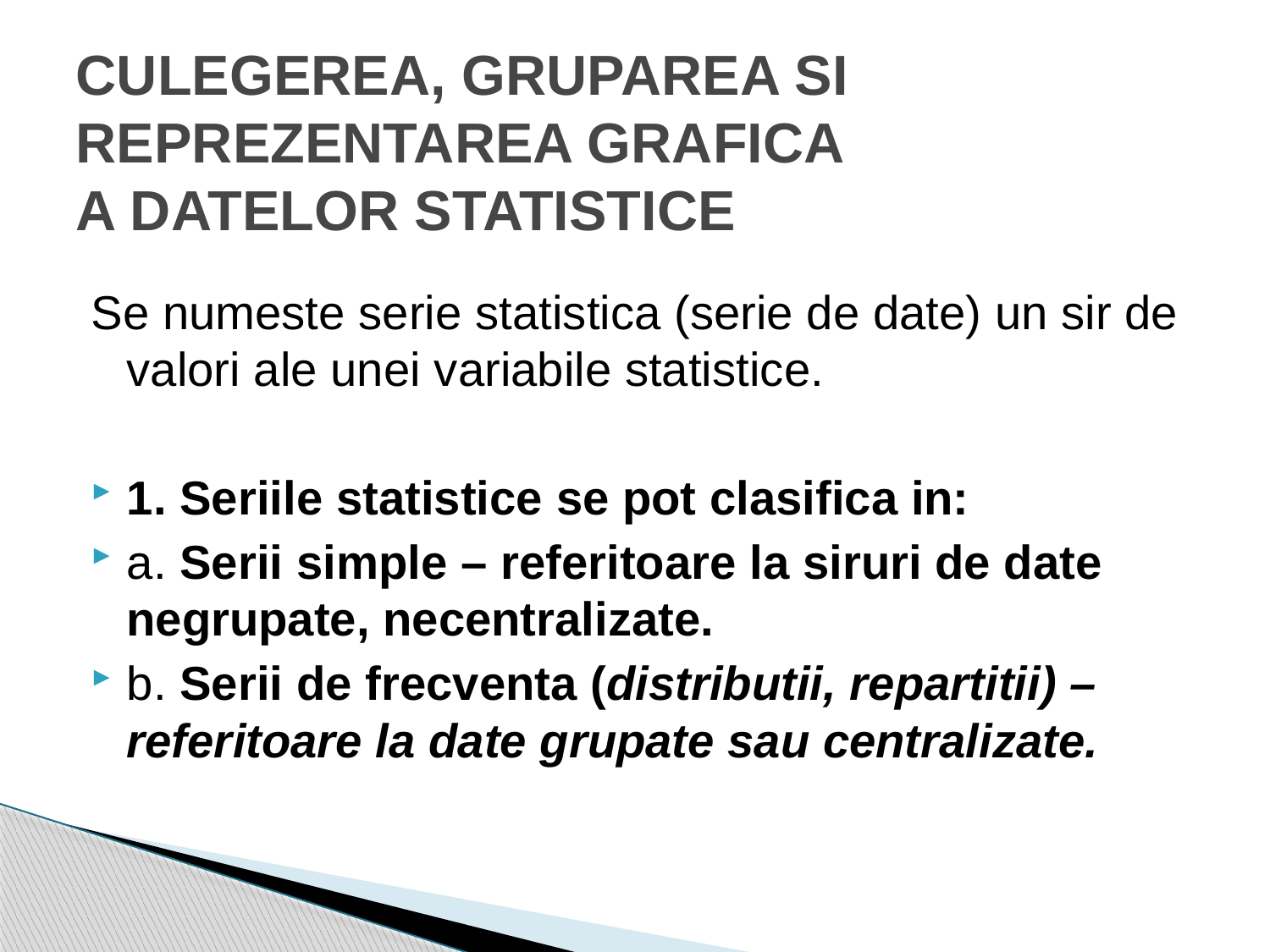

# CULEGEREA, GRUPAREA SI REPREZENTAREA GRAFICA A DATELOR STATISTICE

Se numeste serie statistica (serie de date) un sir de valori ale unei variabile statistice.

1. Seriile statistice se pot clasifica in:
a. Serii simple – referitoare la siruri de date negrupate, necentralizate.
b. Serii de frecventa (distributii, repartitii) – referitoare la date grupate sau centralizate.